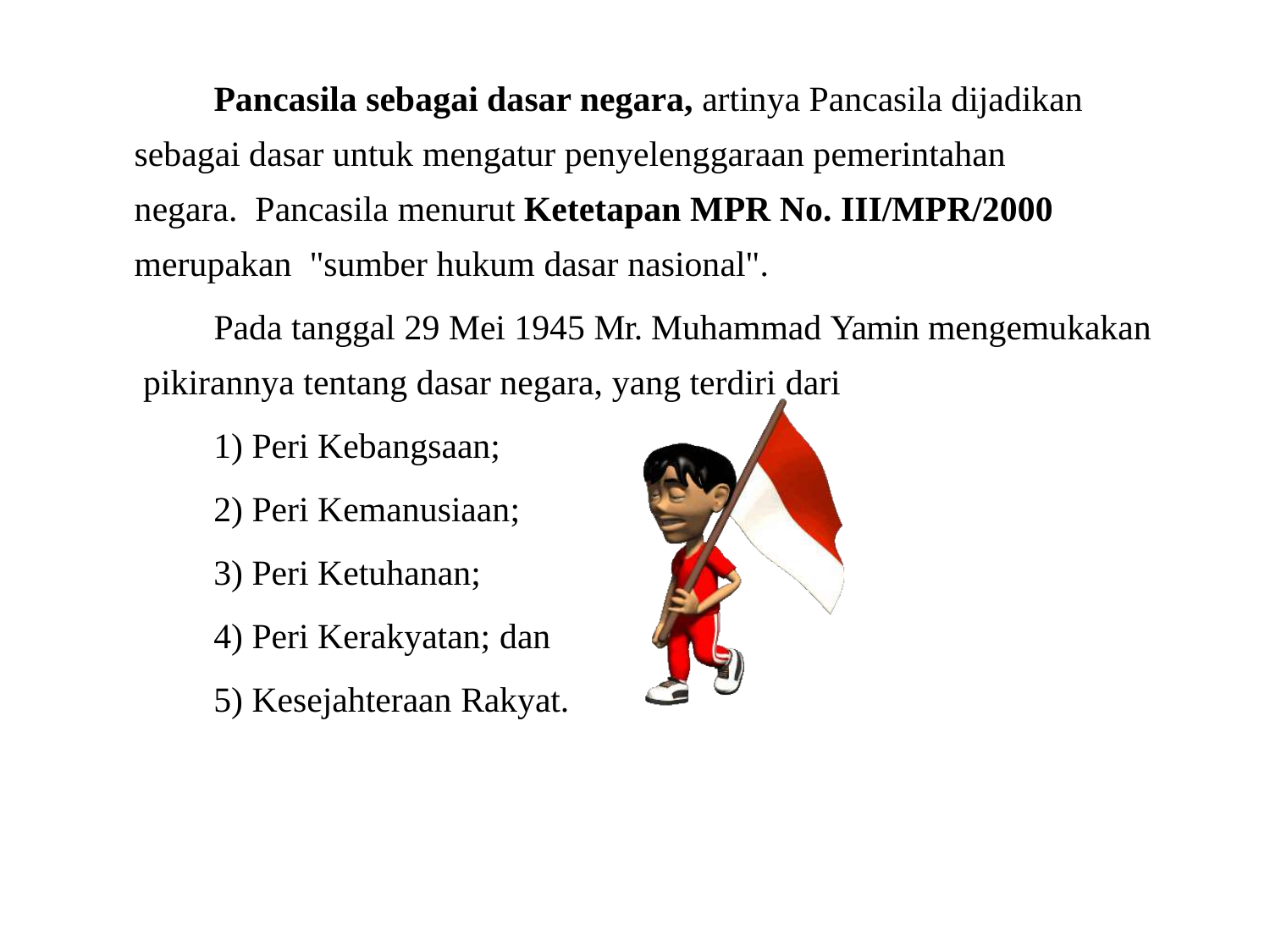

Pancasila sebagai dasar negara, artinya Pancasila dijadikan  sebagai dasar untuk mengatur penyelenggaraan pemerintahan negara.  Pancasila menurut Ketetapan MPR No. III/MPR/2000 merupakan  "sumber hukum dasar nasional".
Pada tanggal 29 Mei 1945 Mr. Muhammad Yamin mengemukakan  pikirannya tentang dasar negara, yang terdiri dari
Peri Kebangsaan;
Peri Kemanusiaan;
Peri Ketuhanan;
Peri Kerakyatan; dan
Kesejahteraan Rakyat.